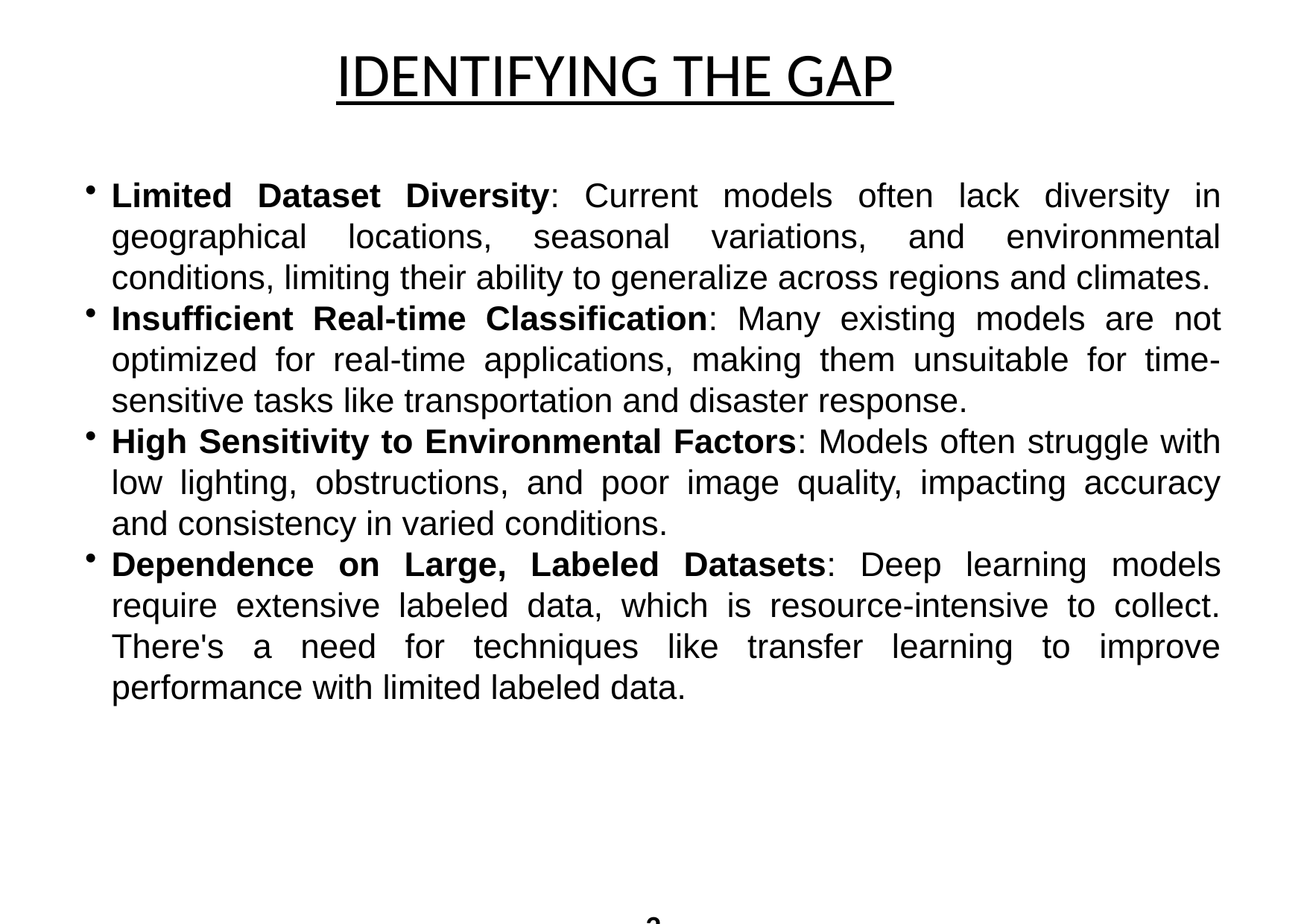

IDENTIFYING THE GAP
Limited Dataset Diversity: Current models often lack diversity in geographical locations, seasonal variations, and environmental conditions, limiting their ability to generalize across regions and climates.
Insufficient Real-time Classification: Many existing models are not optimized for real-time applications, making them unsuitable for time-sensitive tasks like transportation and disaster response.
High Sensitivity to Environmental Factors: Models often struggle with low lighting, obstructions, and poor image quality, impacting accuracy and consistency in varied conditions.
Dependence on Large, Labeled Datasets: Deep learning models require extensive labeled data, which is resource-intensive to collect. There's a need for techniques like transfer learning to improve performance with limited labeled data.

2